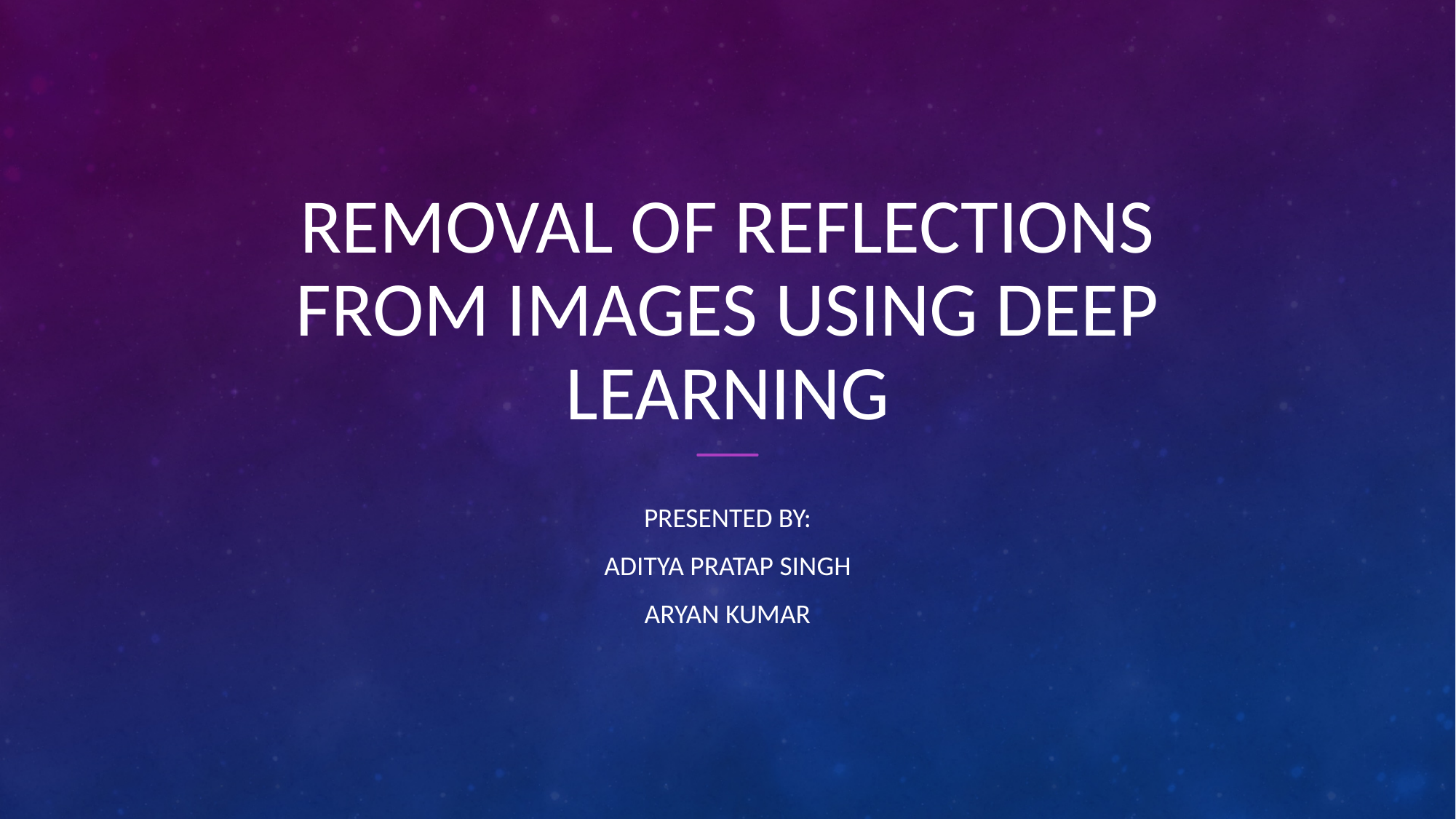

# RemovAL OF reflections from images USING DEEP LEARNING
Presented by:
ADITYA PRATAP SINGH
ARYAN KUMAR